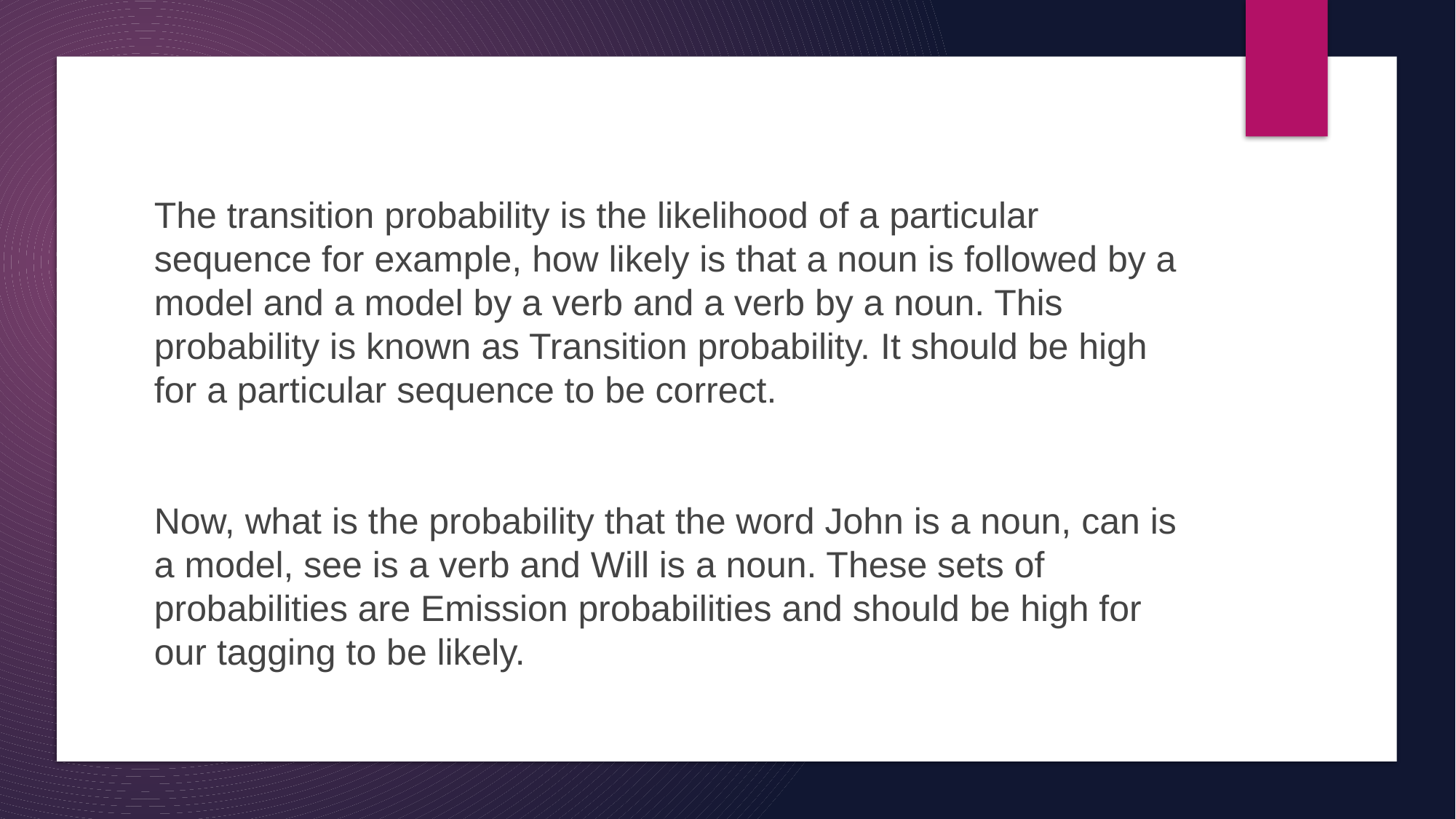

# The transition probability is the likelihood of a particular sequence for example, how likely is that a noun is followed by a model and a model by a verb and a verb by a noun. This probability is known as Transition probability. It should be high for a particular sequence to be correct. Now, what is the probability that the word John is a noun, can is a model, see is a verb and Will is a noun. These sets of probabilities are Emission probabilities and should be high for our tagging to be likely.